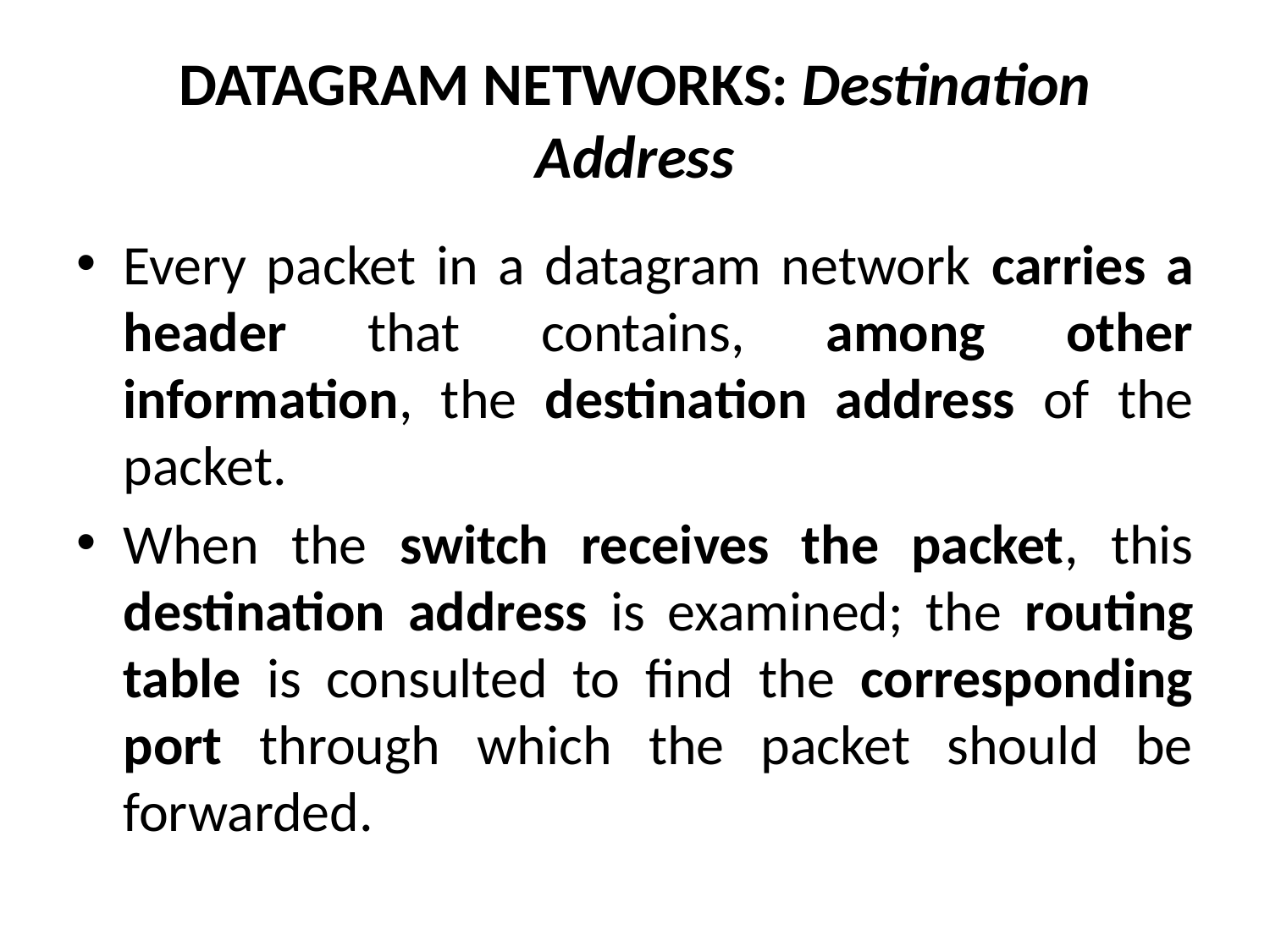

# DATAGRAM NETWORKS: Destination Address
Every packet in a datagram network carries a header that contains, among other information, the destination address of the packet.
When the switch receives the packet, this destination address is examined; the routing table is consulted to find the corresponding port through which the packet should be forwarded.